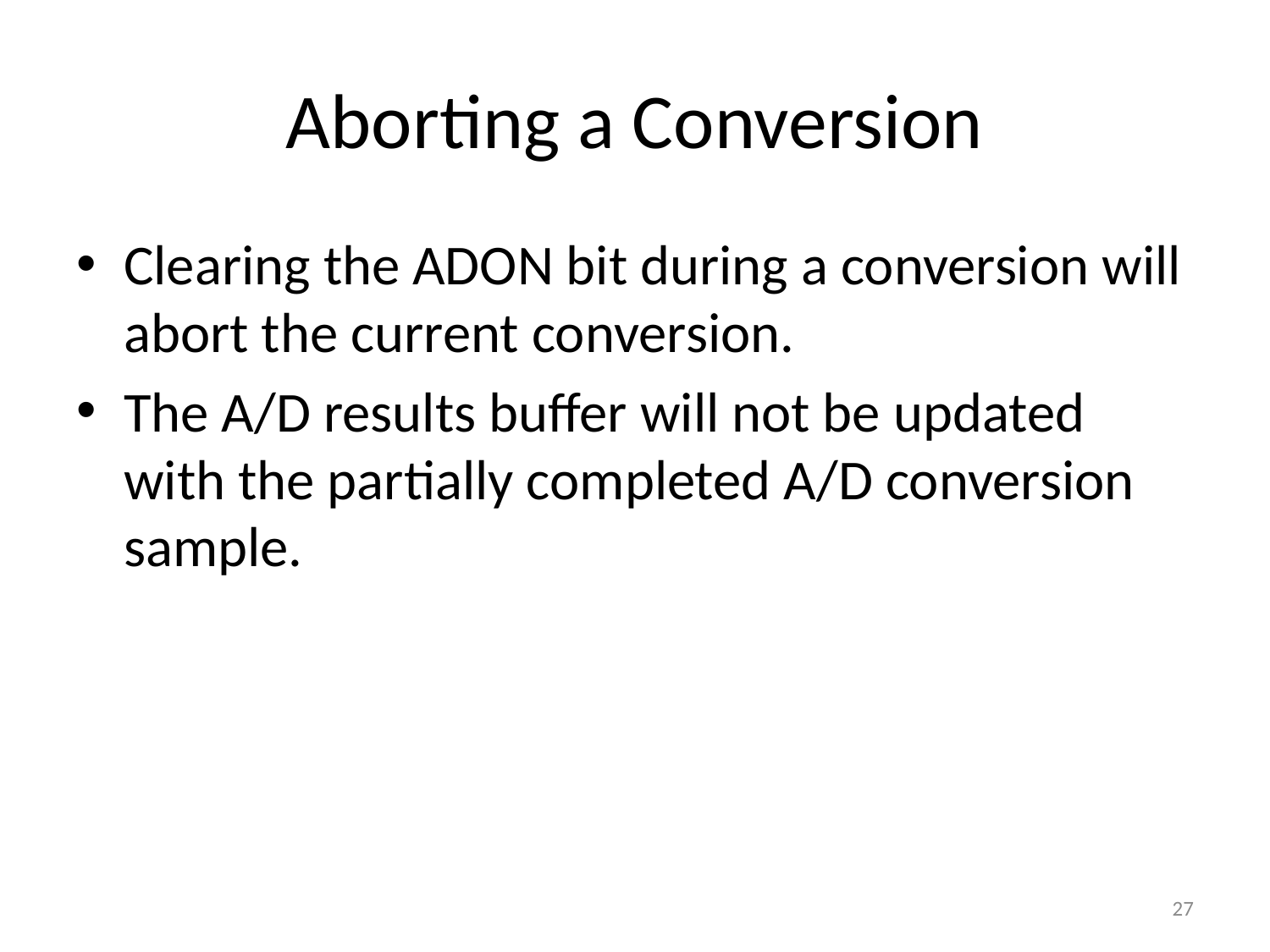

# Aborting a Conversion
Clearing the ADON bit during a conversion will abort the current conversion.
The A/D results buffer will not be updated with the partially completed A/D conversion sample.
27